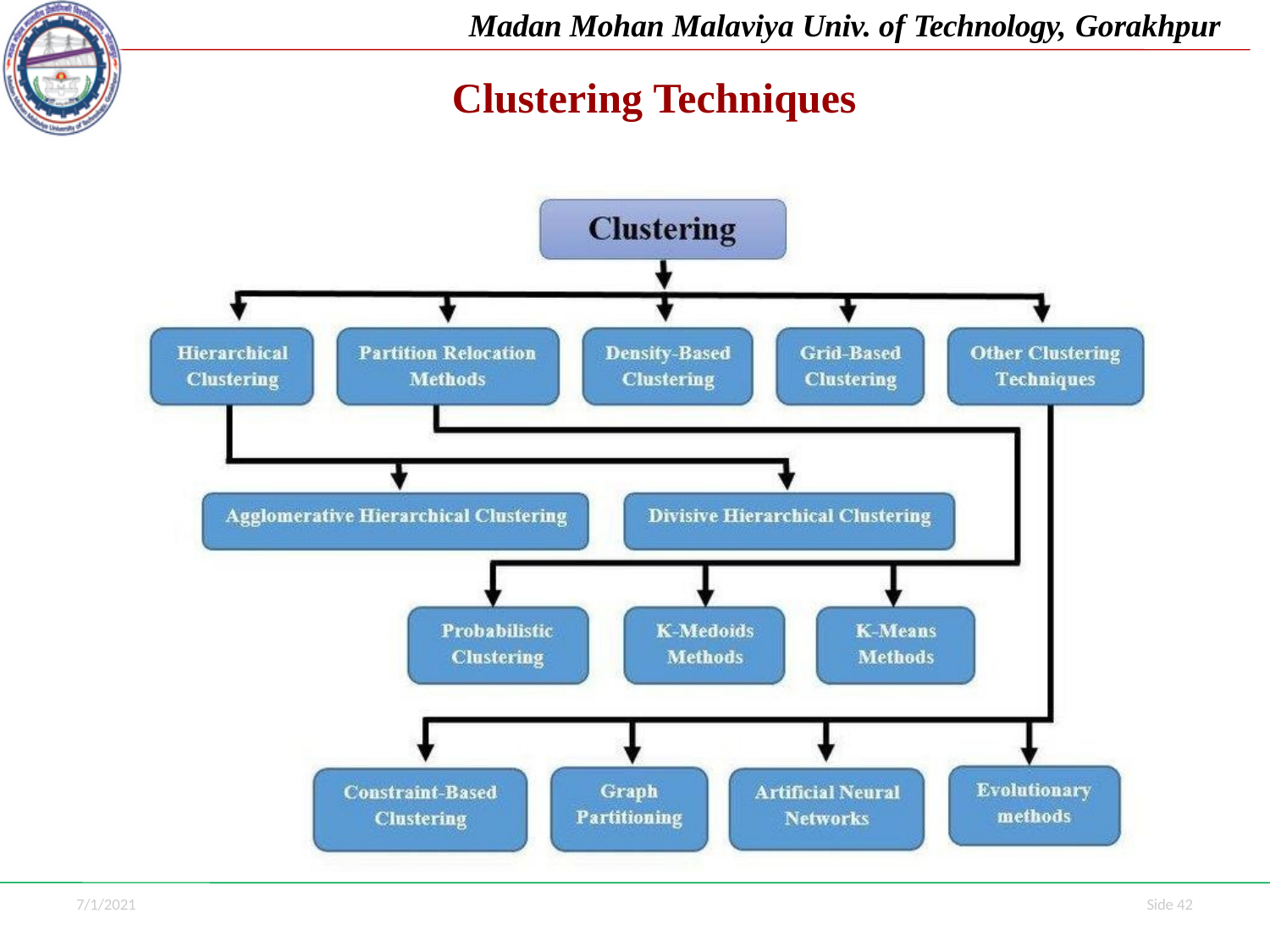

Madan Mohan Malaviya Univ. of Technology, Gorakhpur
# Clustering Techniques

7/1/2021
Side 42